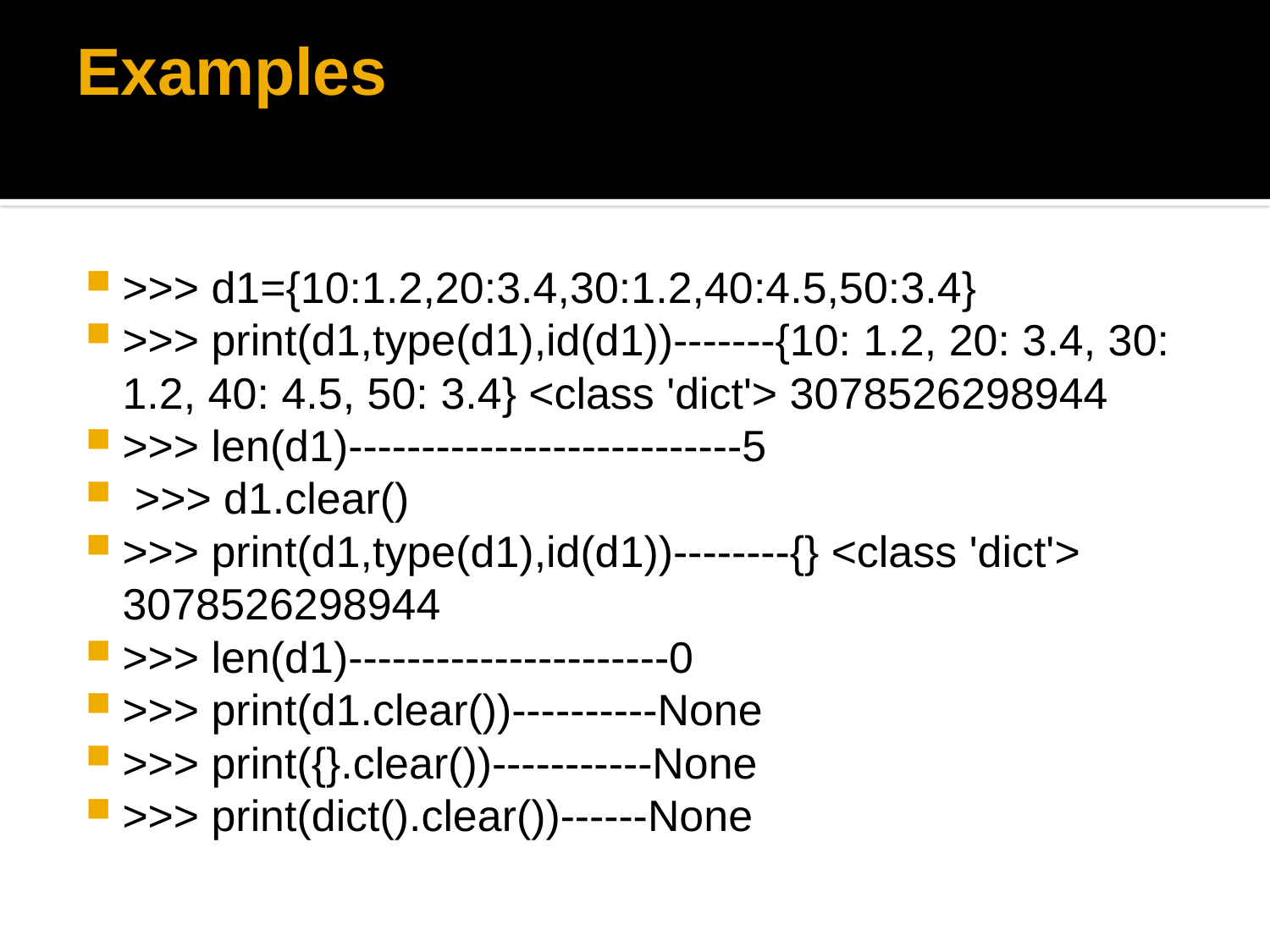

# Examples
>>> d1={10:1.2,20:3.4,30:1.2,40:4.5,50:3.4}
>>> print(d1,type(d1),id(d1))-------{10: 1.2, 20: 3.4, 30: 1.2, 40: 4.5, 50: 3.4} <class 'dict'> 3078526298944
>>> len(d1)---------------------------5
 >>> d1.clear()
>>> print(d1,type(d1),id(d1))--------{} <class 'dict'> 3078526298944
>>> len(d1)----------------------0
>>> print(d1.clear())----------None
>>> print({}.clear())-----------None
>>> print(dict().clear())------None